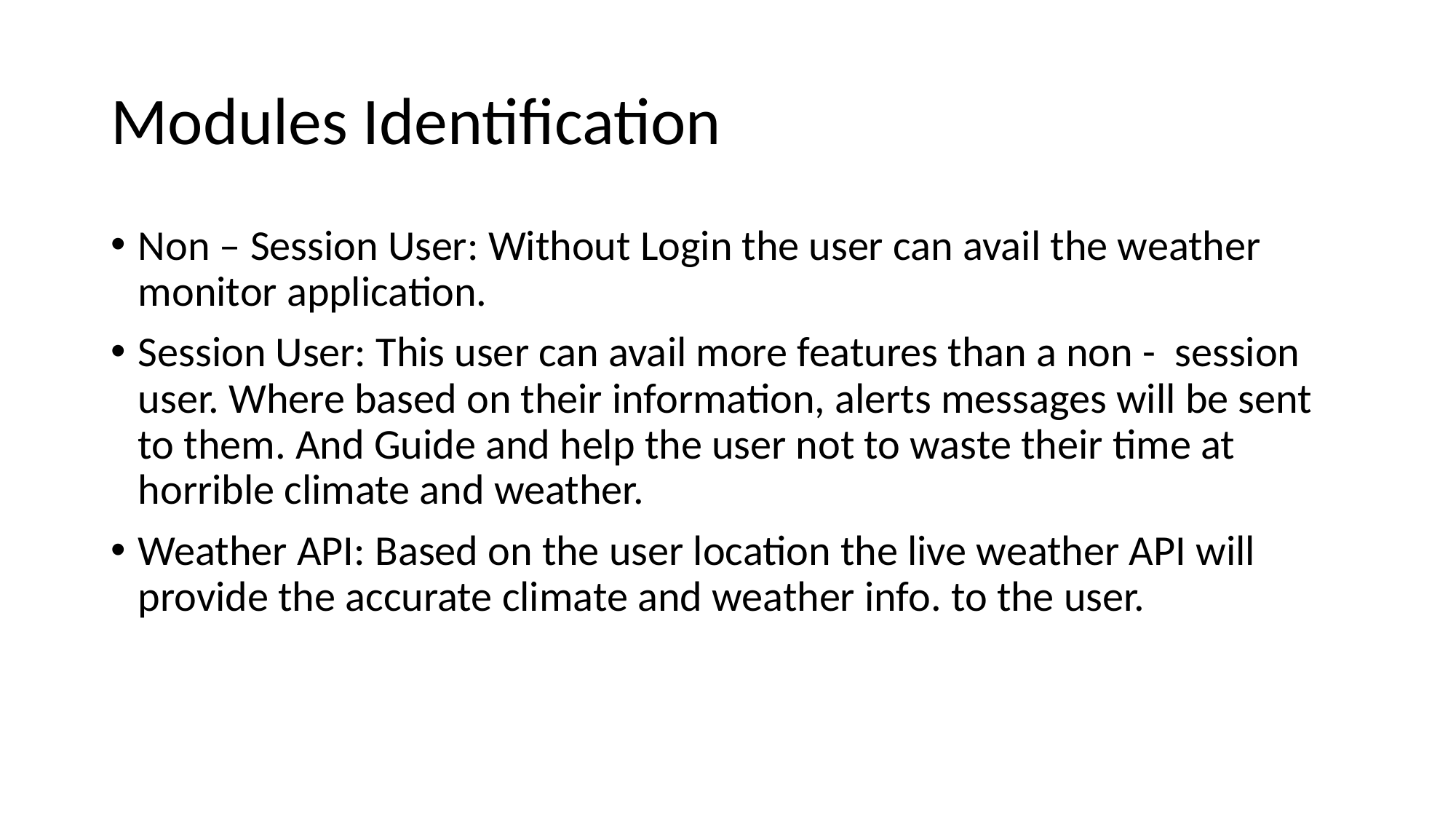

# Modules Identification
Non – Session User: Without Login the user can avail the weather monitor application.
Session User: This user can avail more features than a non -  session user. Where based on their information, alerts messages will be sent to them. And Guide and help the user not to waste their time at horrible climate and weather.
Weather API: Based on the user location the live weather API will provide the accurate climate and weather info. to the user.